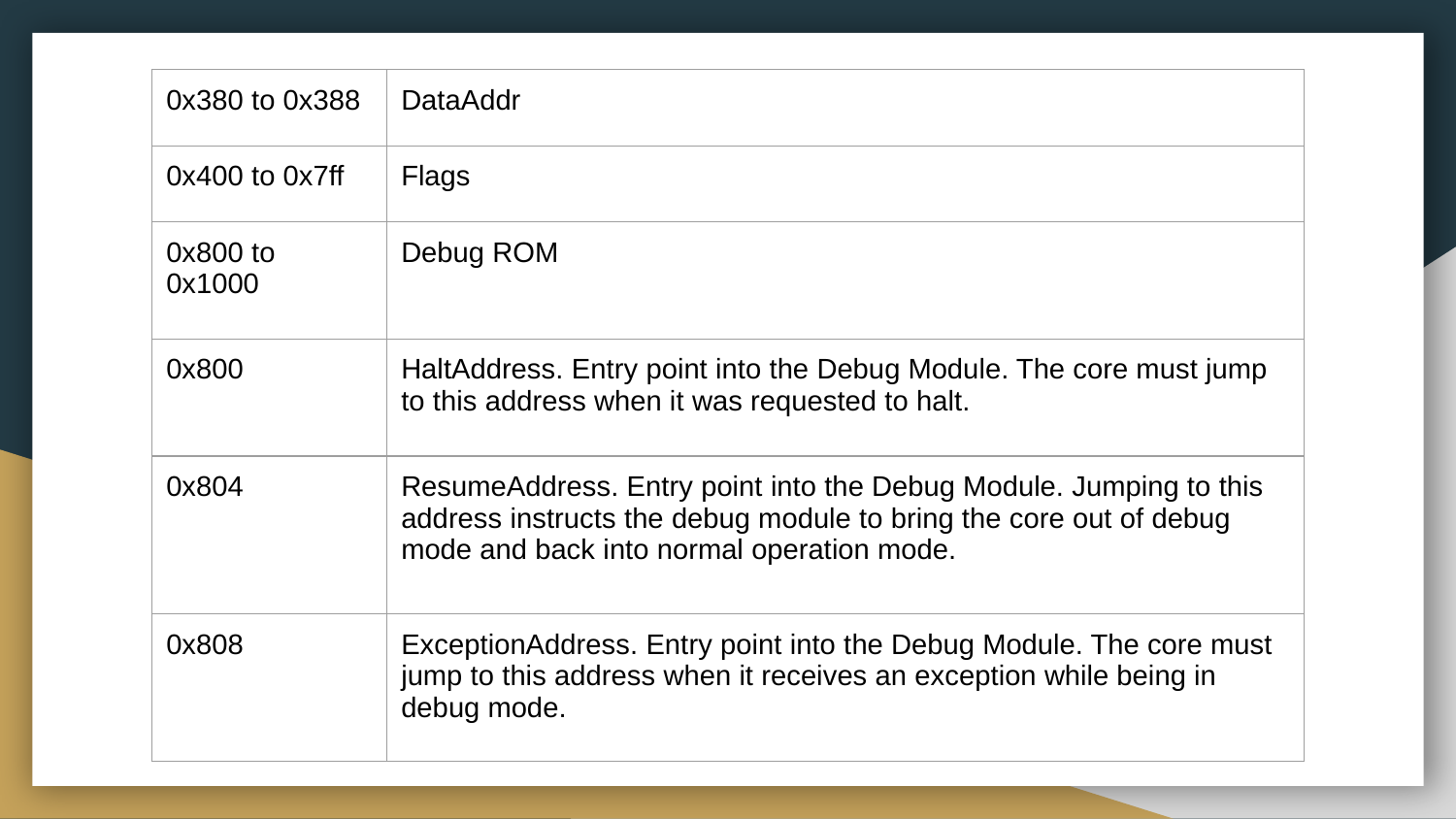

| 0x380 to 0x388 | DataAddr |
| --- | --- |
| 0x400 to 0x7ff | Flags |
| 0x800 to 0x1000 | Debug ROM |
| 0x800 | HaltAddress. Entry point into the Debug Module. The core must jump to this address when it was requested to halt. |
| 0x804 | ResumeAddress. Entry point into the Debug Module. Jumping to this address instructs the debug module to bring the core out of debug mode and back into normal operation mode. |
| 0x808 | ExceptionAddress. Entry point into the Debug Module. The core must jump to this address when it receives an exception while being in debug mode. |